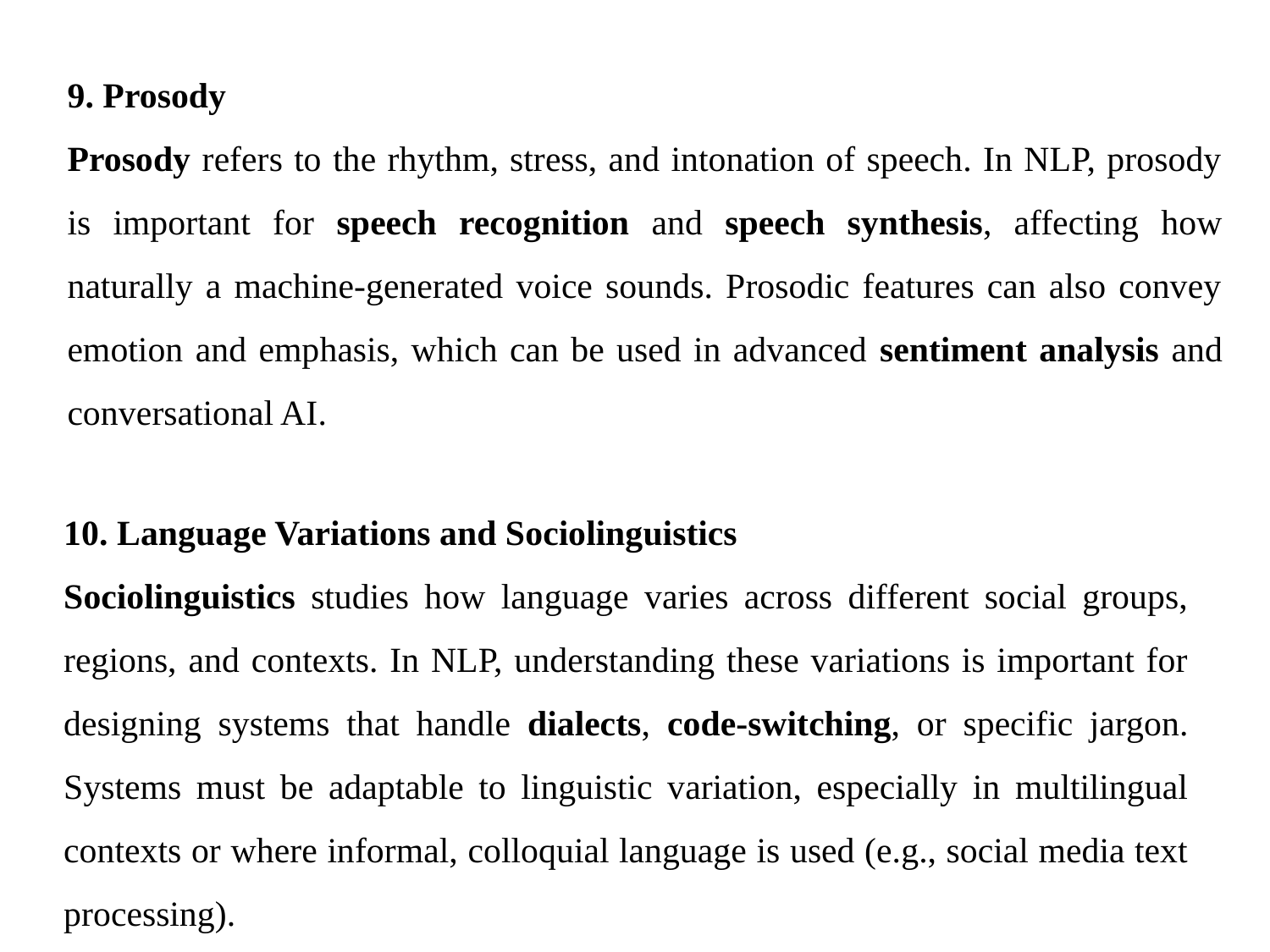

9. Prosody
Prosody refers to the rhythm, stress, and intonation of speech. In NLP, prosody is important for speech recognition and speech synthesis, affecting how naturally a machine-generated voice sounds. Prosodic features can also convey emotion and emphasis, which can be used in advanced sentiment analysis and conversational AI.
10. Language Variations and Sociolinguistics
Sociolinguistics studies how language varies across different social groups, regions, and contexts. In NLP, understanding these variations is important for designing systems that handle dialects, code-switching, or specific jargon. Systems must be adaptable to linguistic variation, especially in multilingual contexts or where informal, colloquial language is used (e.g., social media text processing).